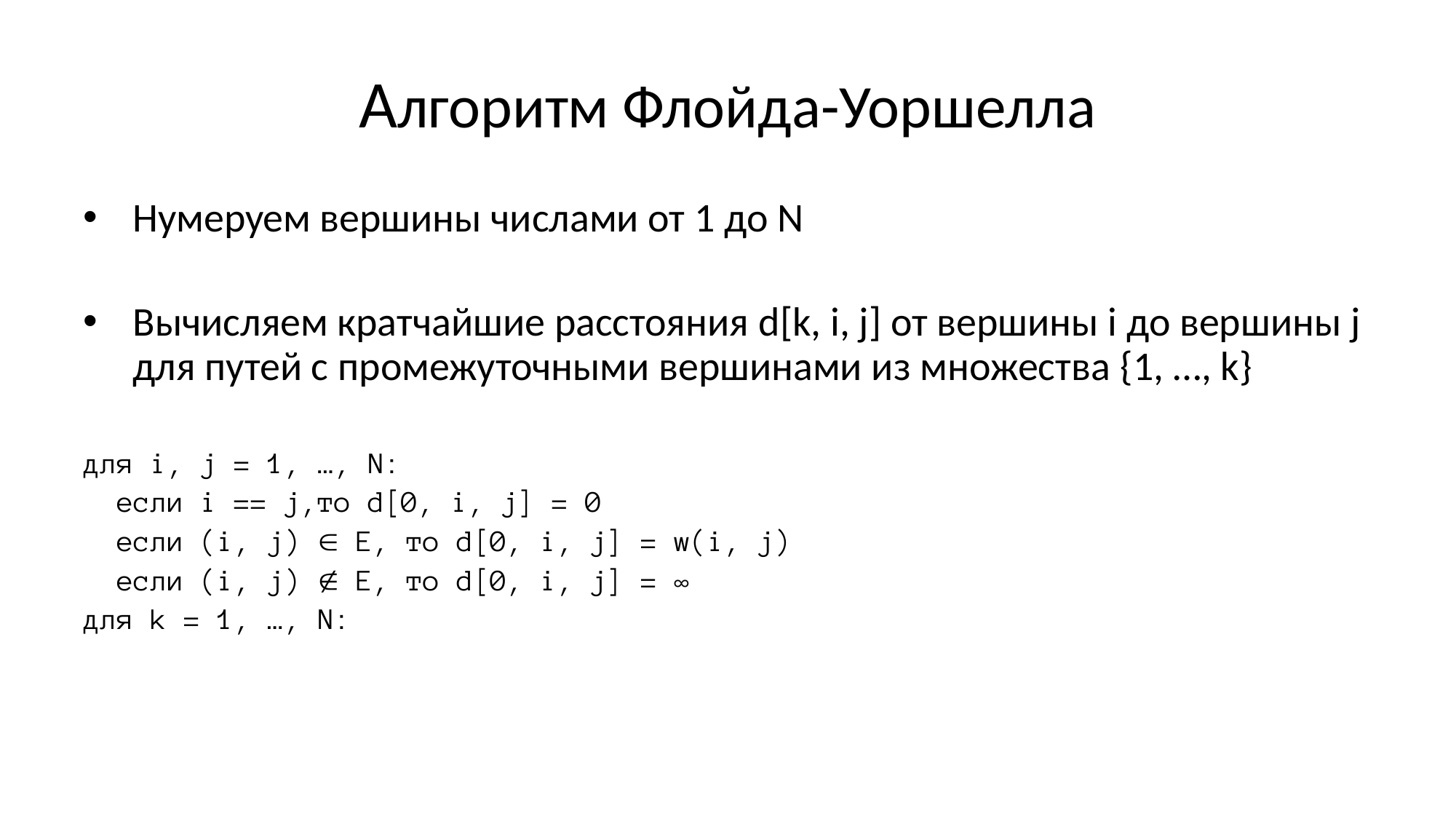

# Алгоритм Флойда-Уоршелла
Нумеруем вершины числами от 1 до N

Вычисляем кратчайшие расстояния d[k, i, j] от вершины i до вершины j для путей с промежуточными вершинами из множества {1, …, k}

для i, j = 1, …, N:
  если i == j,то d[0, i, j] = 0
  если (i, j) ∈ E, то d[0, i, j] = w(i, j)
  если (i, j) ∉ E, то d[0, i, j] = ∞
для k = 1, …, N:
  для i, j = 1, …, N:
    d[k, i, j] = min(d[k-1, i, j], d[k-1, i, k] + d[k-1, k, j])